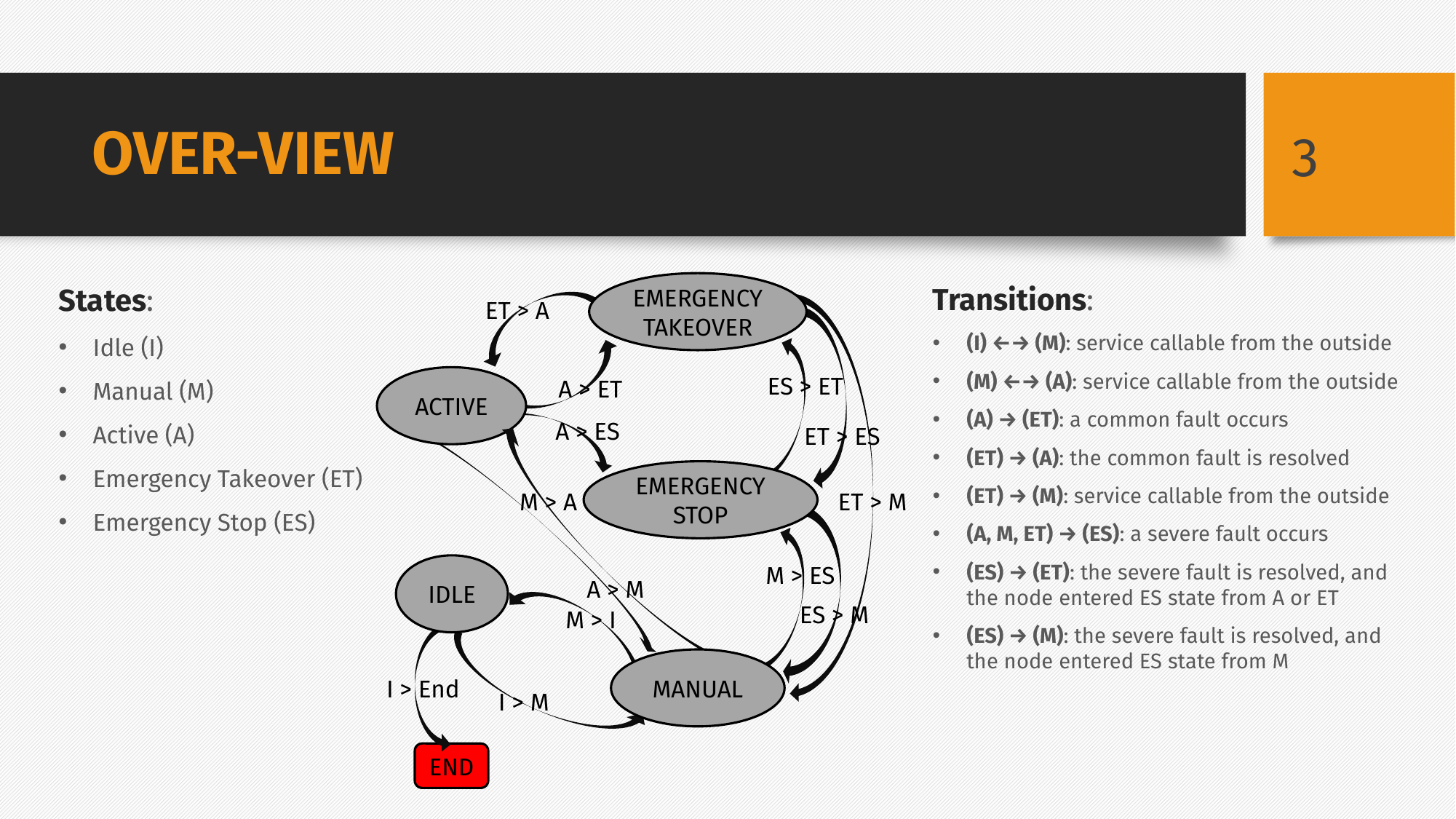

3
# OVER-VIEW
Transitions:
(I) ←→ (M): service callable from the outside
(M) ←→ (A): service callable from the outside
(A) → (ET): a common fault occurs
(ET) → (A): the common fault is resolved
(ET) → (M): service callable from the outside
(A, M, ET) → (ES): a severe fault occurs
(ES) → (ET): the severe fault is resolved, and
      the node entered ES state from A or ET
(ES) → (M): the severe fault is resolved, and
      the node entered ES state from M

States:
Idle (I)
Manual (M)
Active (A)
Emergency Takeover (ET)
Emergency Stop (ES)

EMERGENCY TAKEOVER

ACTIVE

EMERGENCY STOP

IDLE

MANUAL

END
ET > A
ES > ET
A > ET
A > ES
ET > ES
ET > M
M > A
M > ES
A > M
ES > M
M > I
I > End
I > M